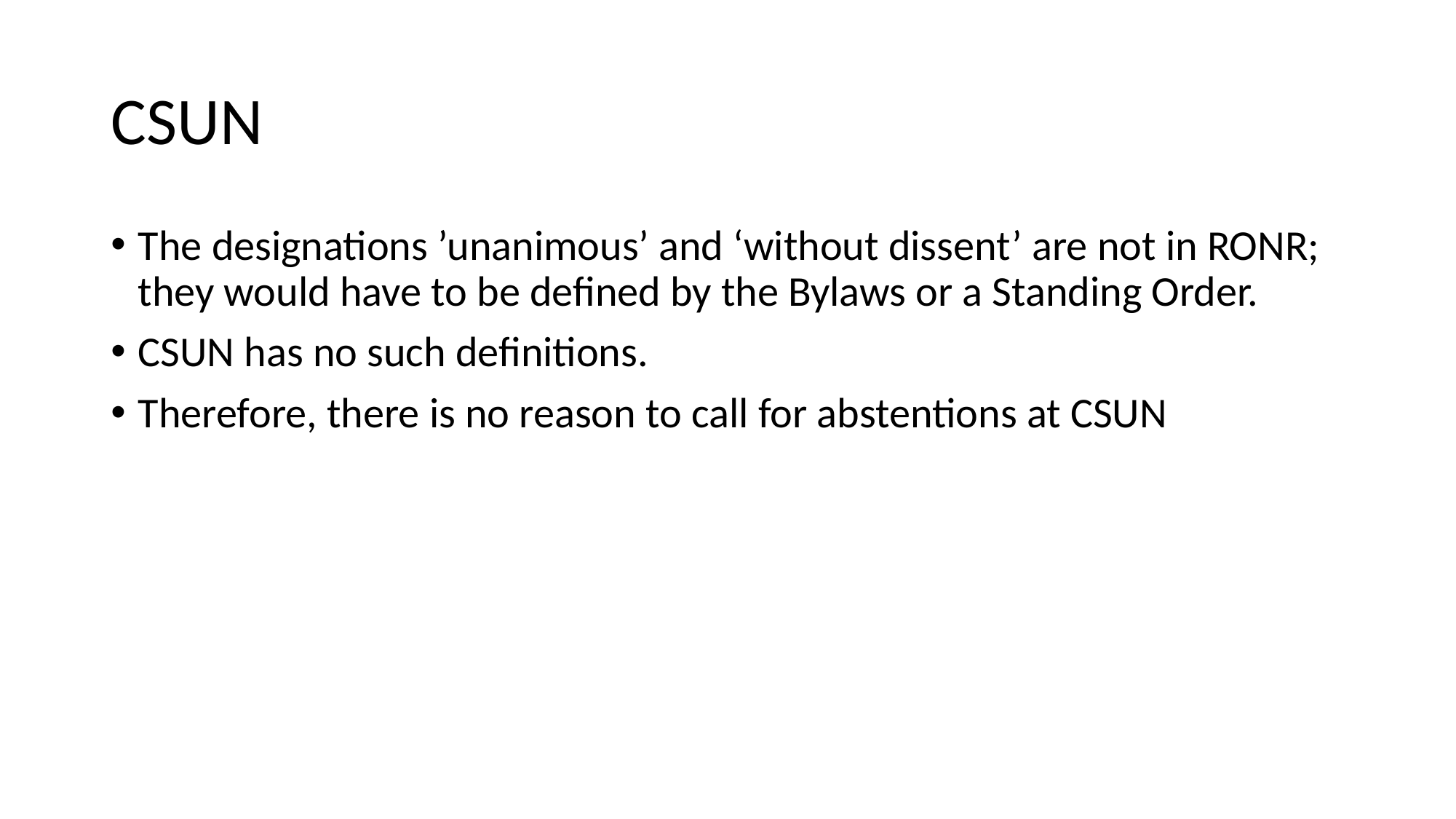

# CSUN
The designations ’unanimous’ and ‘without dissent’ are not in RONR; they would have to be defined by the Bylaws or a Standing Order.
CSUN has no such definitions.
Therefore, there is no reason to call for abstentions at CSUN